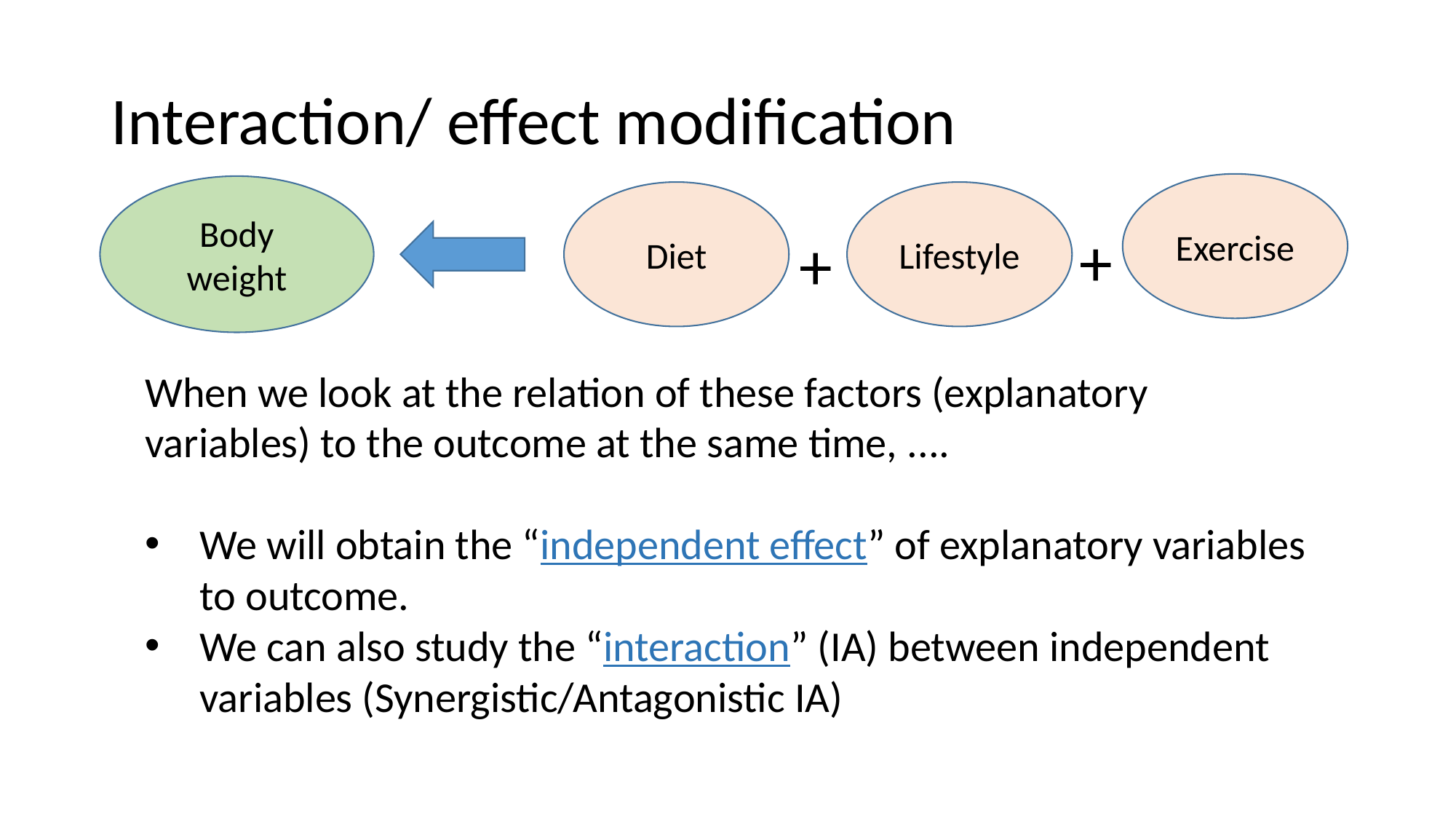

# Interaction/ effect modification
Exercise
Body weight
Lifestyle
Diet
+

+

When we look at the relation of these factors (explanatory variables) to the outcome at the same time, ....

We will obtain the “independent effect” of explanatory variables to outcome.
We can also study the “interaction” (IA) between independent variables (Synergistic/Antagonistic IA)